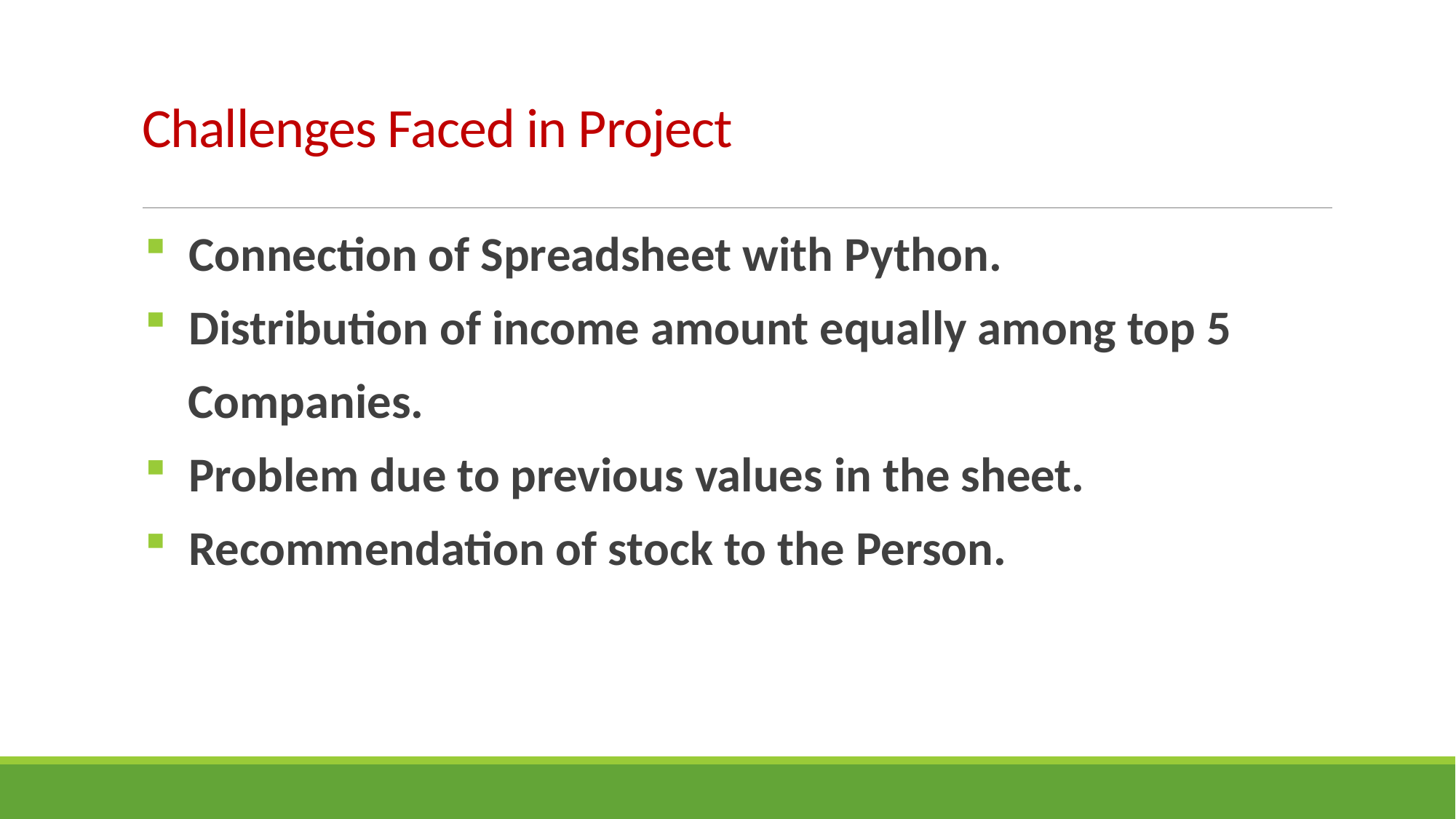

# Challenges Faced in Project
  Connection of Spreadsheet with Python.
  Distribution of income amount equally among top 5
    Companies.
  Problem due to previous values in the sheet.
  Recommendation of stock to the Person.